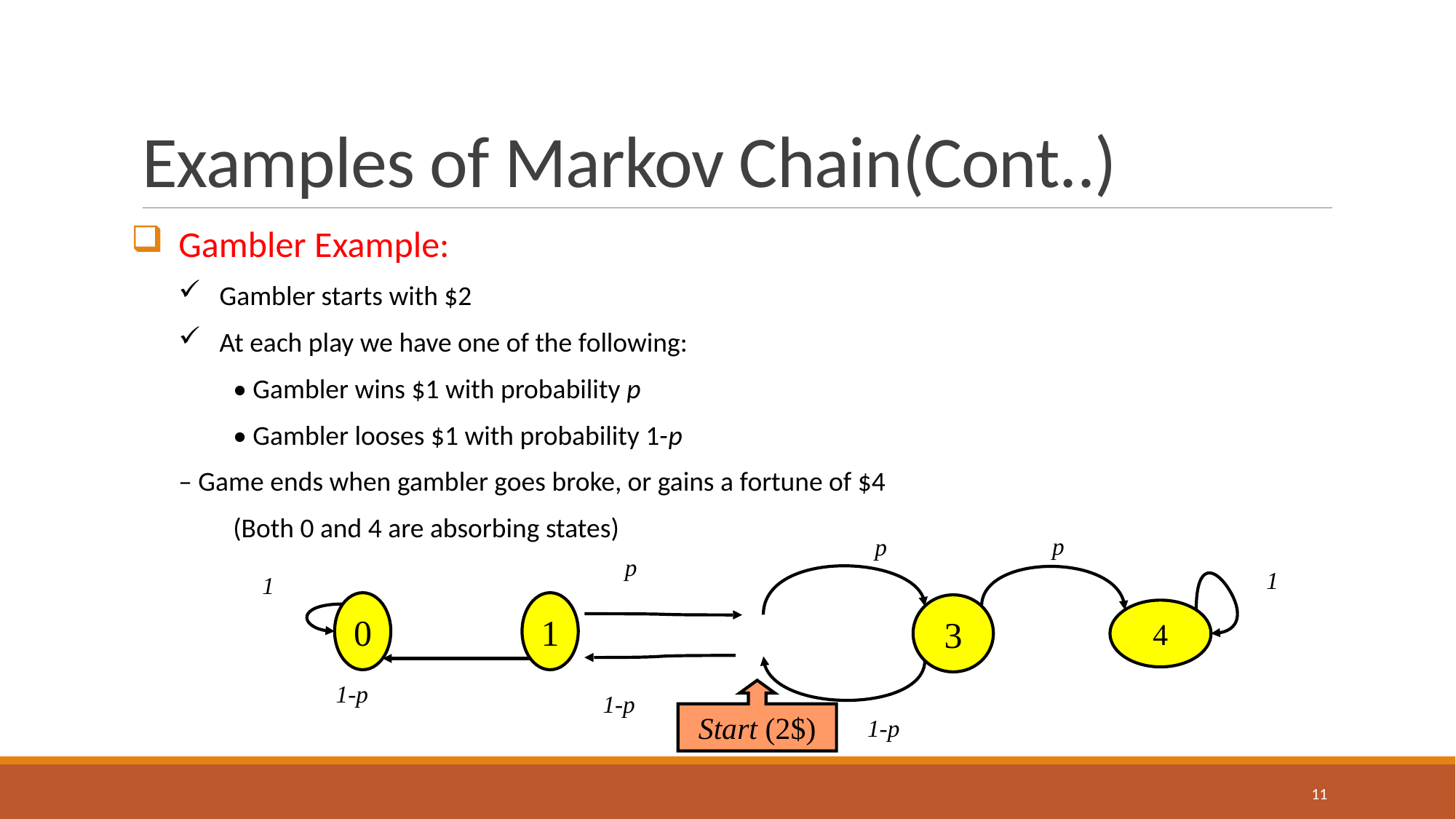

# Examples of Markov Chain(Cont..)
Gambler Example:
Gambler starts with $2
At each play we have one of the following:
• Gambler wins $1 with probability p
• Gambler looses $1 with probability 1-p
– Game ends when gambler goes broke, or gains a fortune of $4
(Both 0 and 4 are absorbing states)

p
p
p
1
1
3
4
0
1
1-p
Start (2$)
1-p
1-p
11